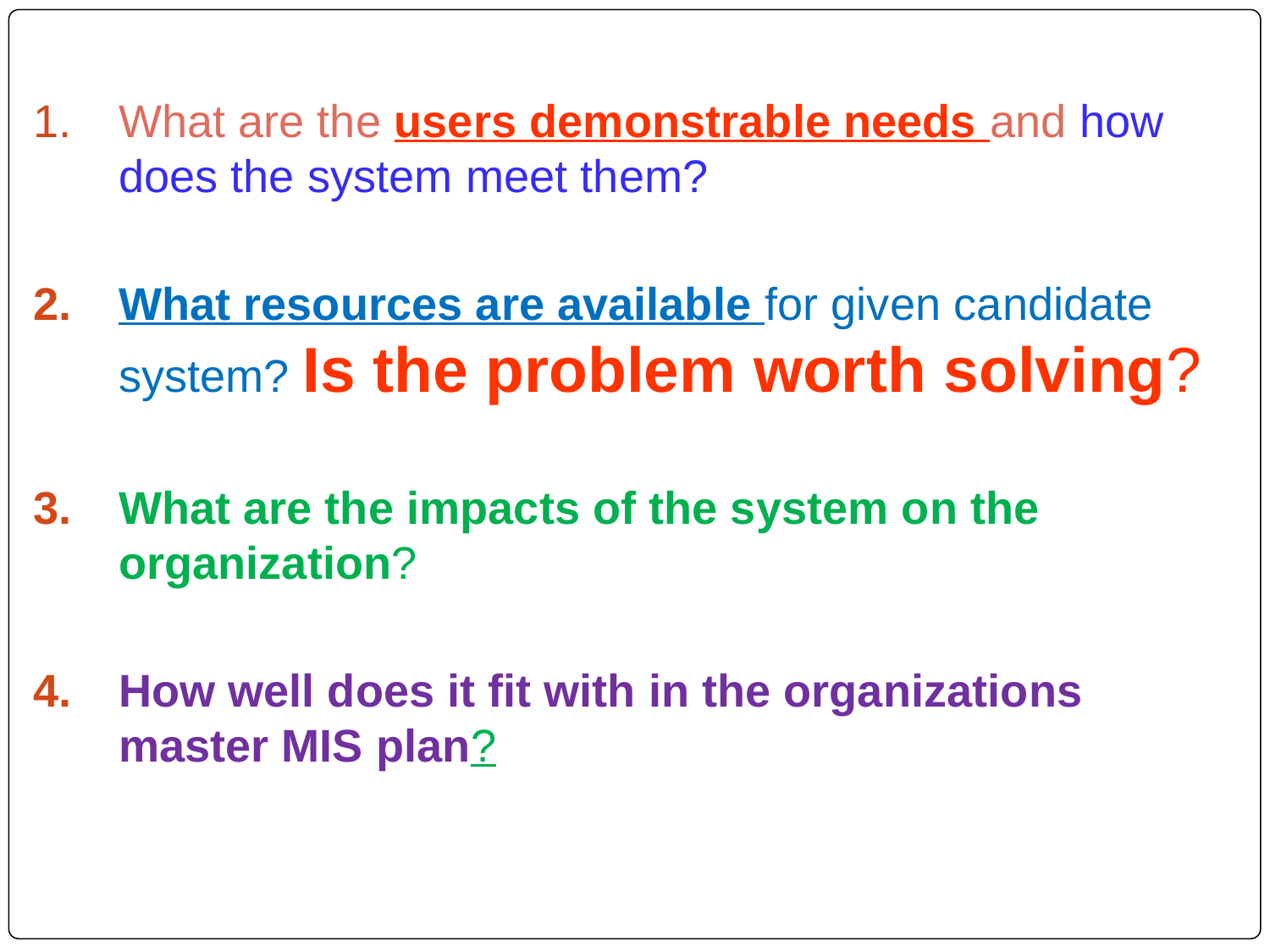

What are the users demonstrable needs and how does the system meet them?

What resources are available for given candidate system? Is the problem worth solving?

What are the impacts of the system on the organization?

How well does it fit with in the organizations master MIS plan?